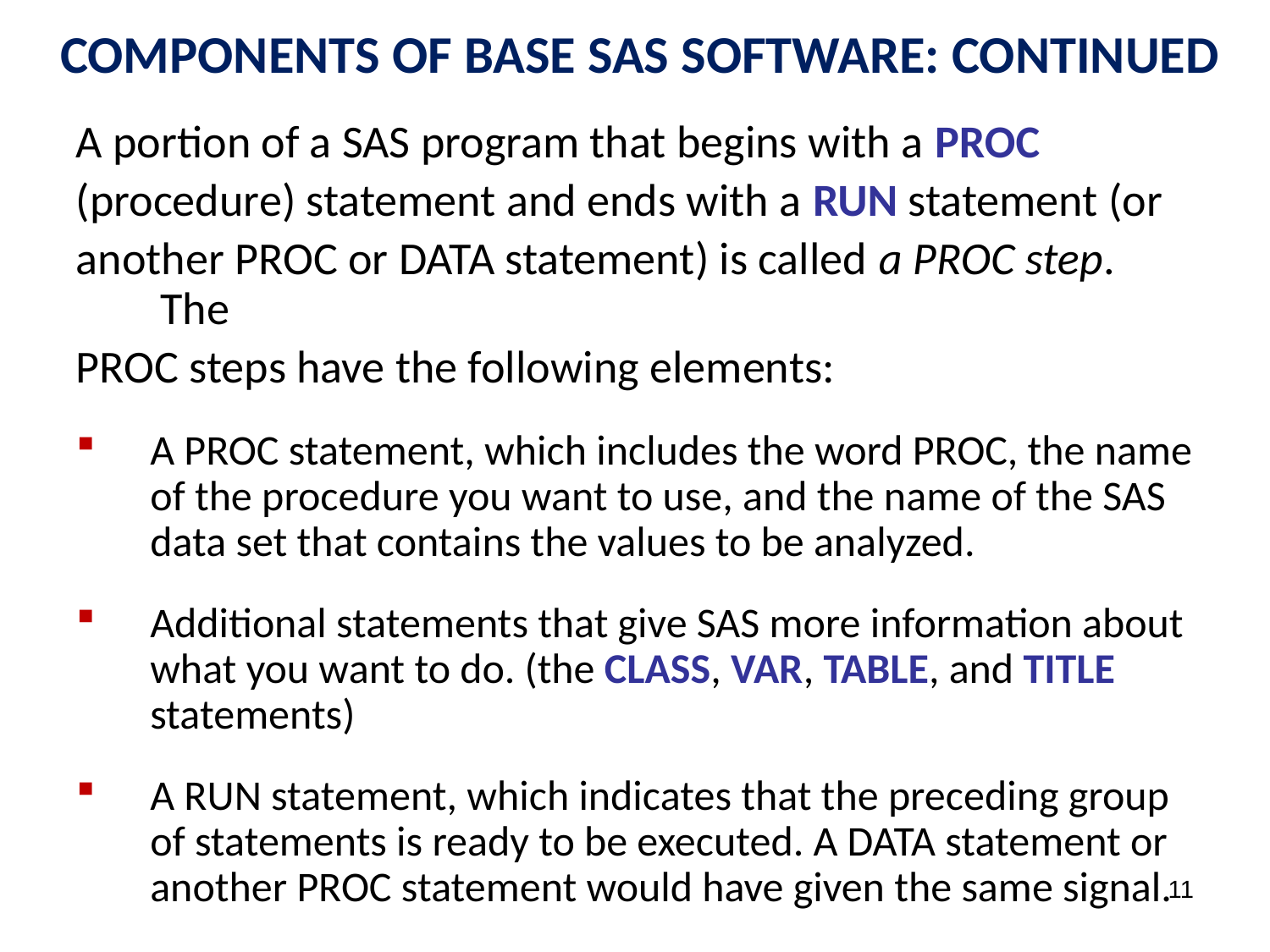

COMPONENTS OF BASE SAS SOFTWARE: CONTINUED
A portion of a SAS program that begins with a PROC
(procedure) statement and ends with a RUN statement (or
another PROC or DATA statement) is called a PROC step. The
PROC steps have the following elements:

A PROC statement, which includes the word PROC, the name of the procedure you want to use, and the name of the SAS data set that contains the values to be analyzed.

Additional statements that give SAS more information about what you want to do. (the CLASS, VAR, TABLE, and TITLE statements)

A RUN statement, which indicates that the preceding group of statements is ready to be executed. A DATA statement or another PROC statement would have given the same signal.
11